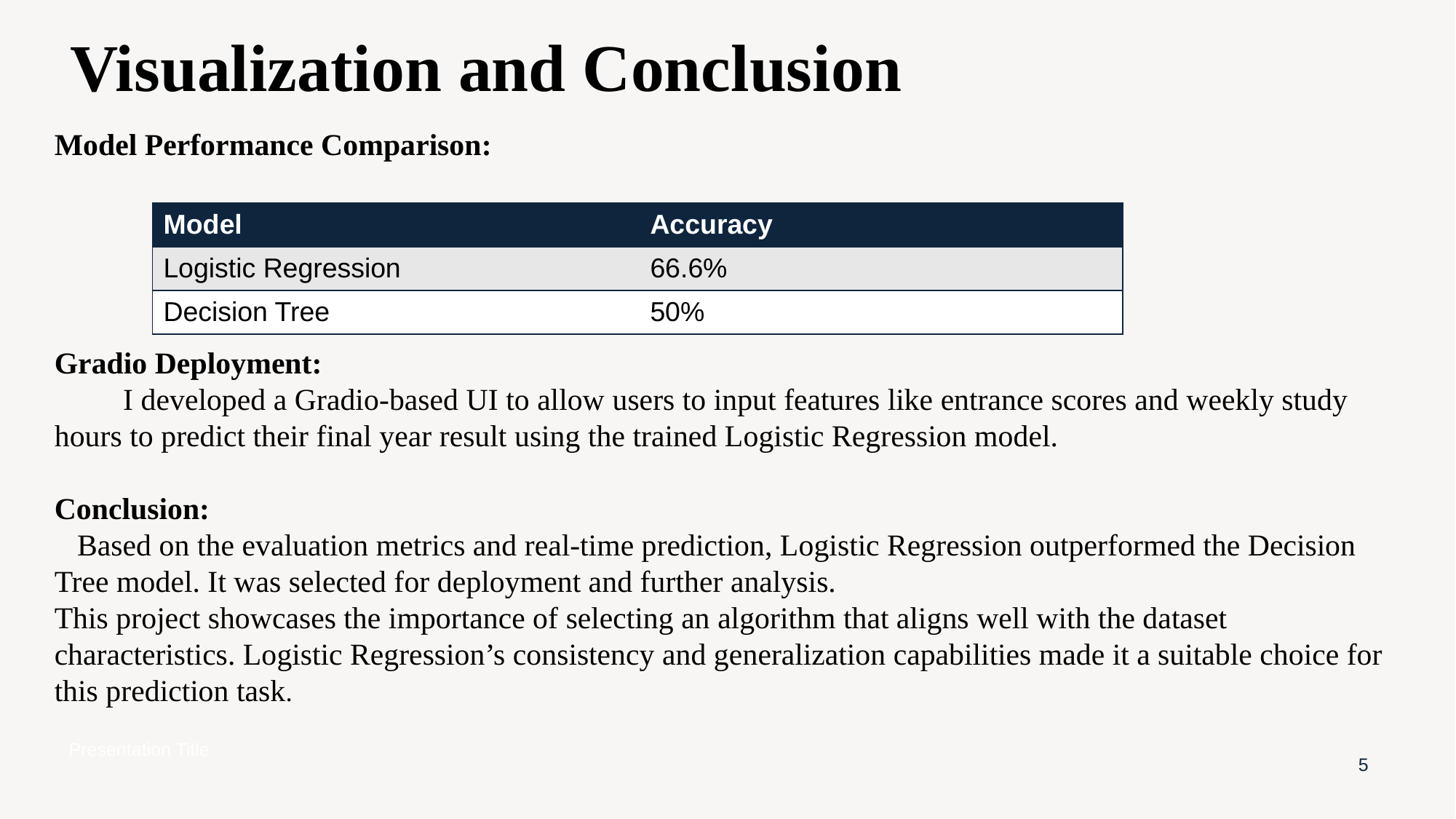

Model Performance Comparison:

Gradio Deployment:
         I developed a Gradio-based UI to allow users to input features like entrance scores and weekly study hours to predict their final year result using the trained Logistic Regression model.

Conclusion:
   Based on the evaluation metrics and real-time prediction, Logistic Regression outperformed the Decision Tree model. It was selected for deployment and further analysis.
This project showcases the importance of selecting an algorithm that aligns well with the dataset characteristics. Logistic Regression’s consistency and generalization capabilities made it a suitable choice for this prediction task.

# Visualization and Conclusion

| Model | Accuracy |
| --- | --- |
| Logistic Regression | 66.6% |
| Decision Tree | 50% |
Presentation Title
5